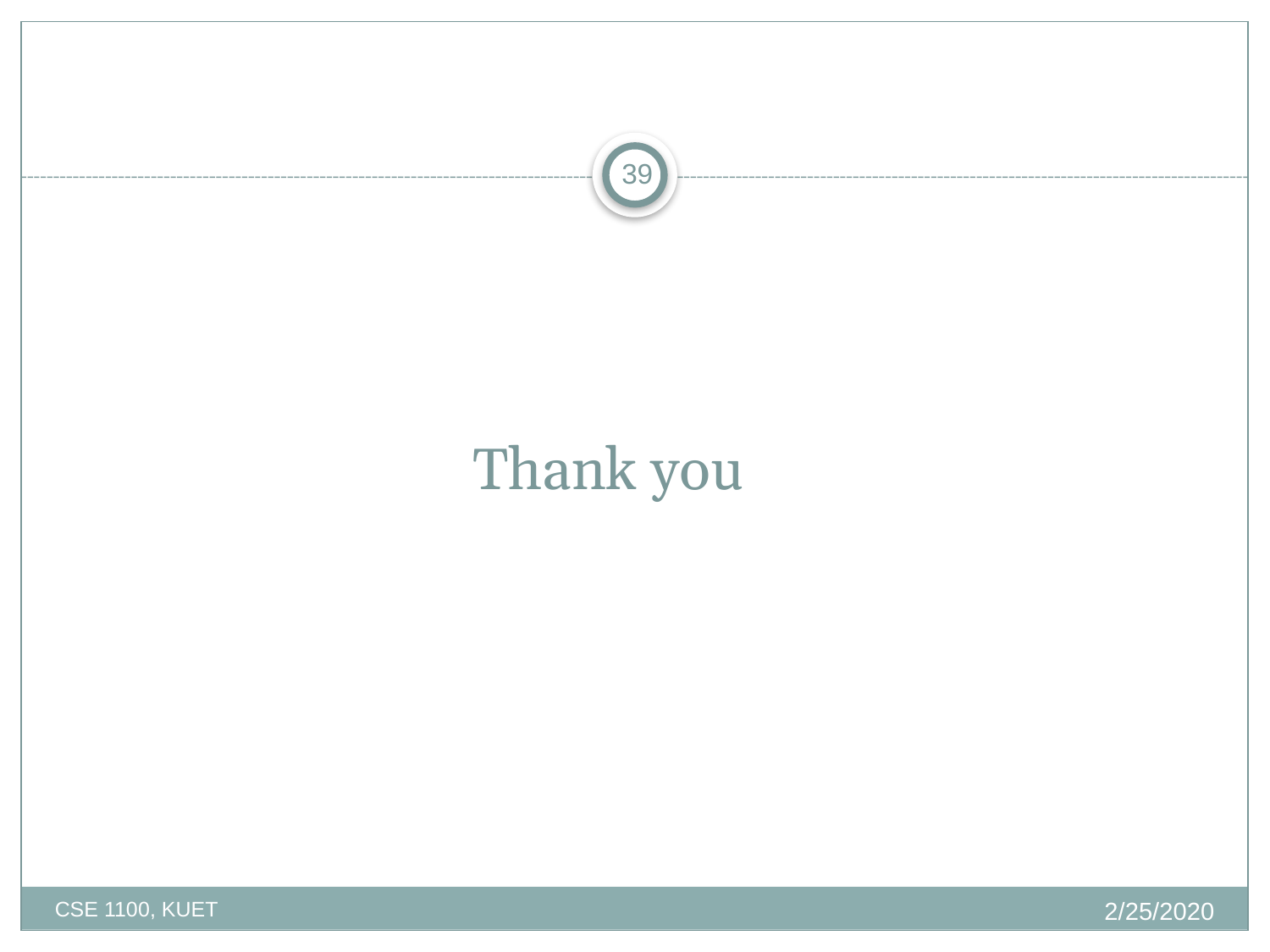

39
Thank you
2/25/2020
CSE 1100, KUET